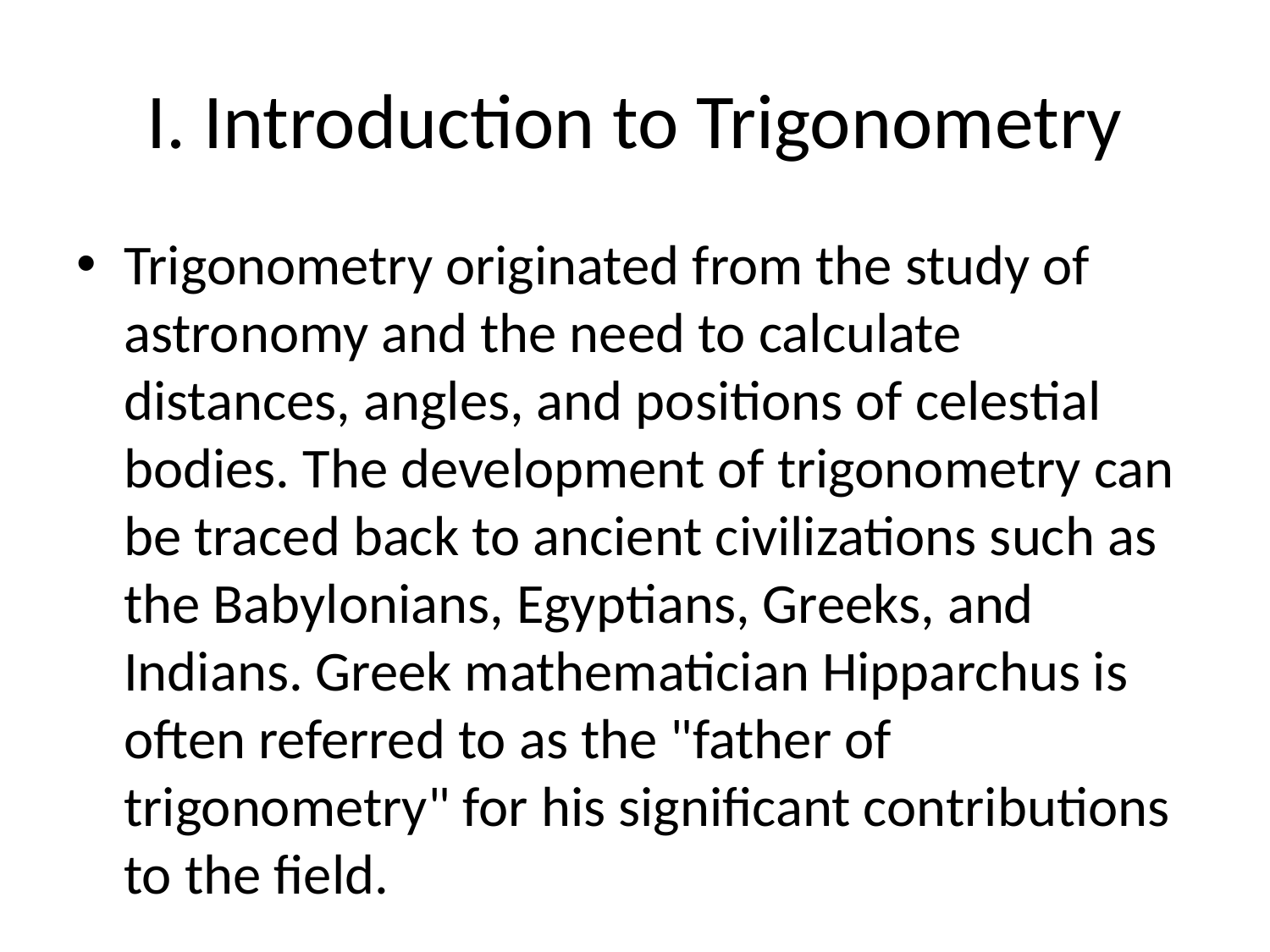

# I. Introduction to Trigonometry
Trigonometry originated from the study of astronomy and the need to calculate distances, angles, and positions of celestial bodies. The development of trigonometry can be traced back to ancient civilizations such as the Babylonians, Egyptians, Greeks, and Indians. Greek mathematician Hipparchus is often referred to as the "father of trigonometry" for his significant contributions to the field.

2. Fundamentals of Trigonometry:
Trigonometry primarily deals with ratios of the sides of right-angled triangles. The three main trigonometric ratios are:
- Sine (sin) = Opposite Side / Hypotenuse
- Cosine (cos) = Adjacent Side / Hypotenuse
- Tangent (tan) = Opposite Side / Adjacent Side

3. Trigonometric Functions: